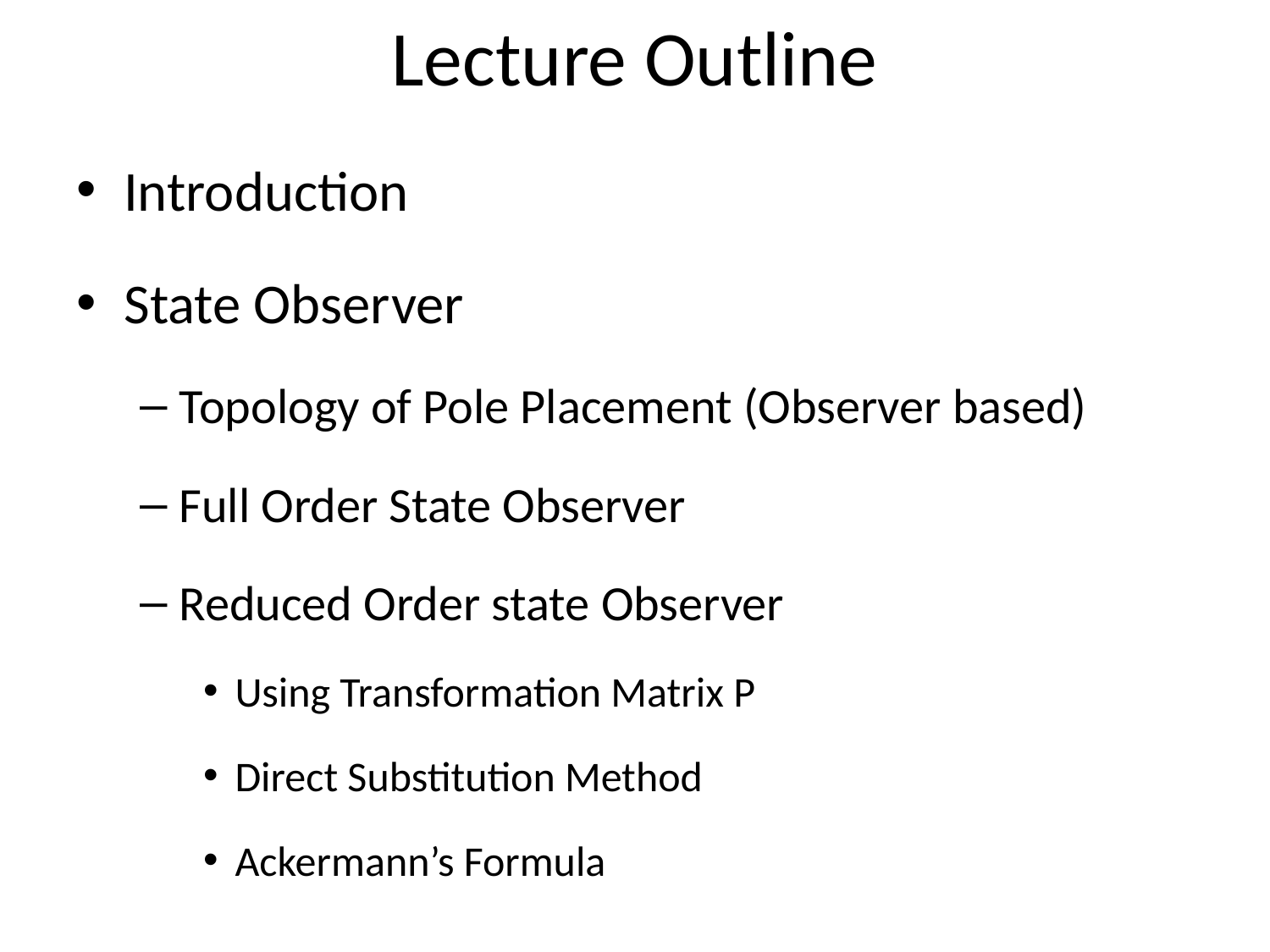

# Lecture Outline
Introduction
State Observer
Topology of Pole Placement (Observer based)
Full Order State Observer
Reduced Order state Observer
Using Transformation Matrix P
Direct Substitution Method
Ackermann’s Formula